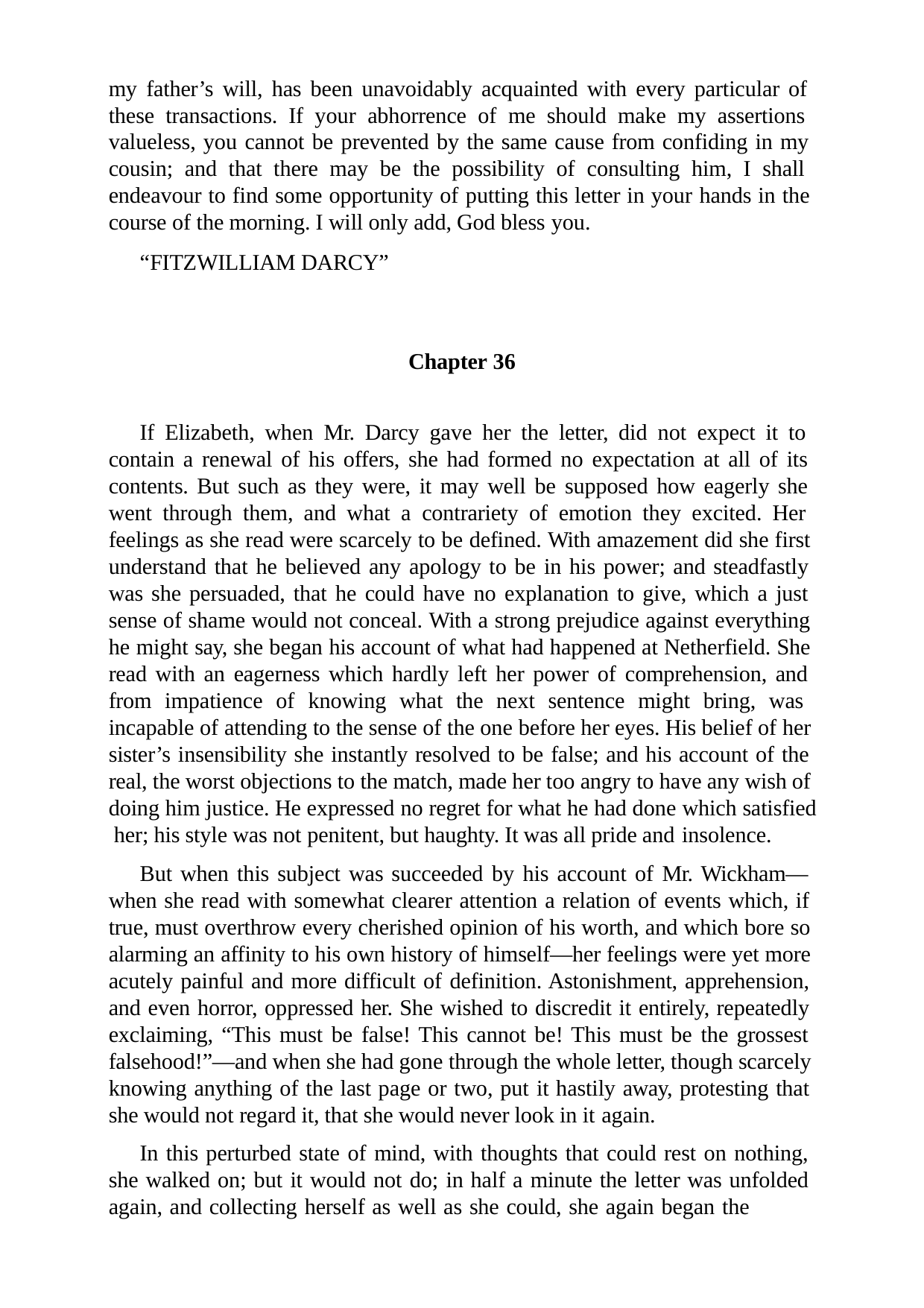

my father’s will, has been unavoidably acquainted with every particular of  these transactions. If your abhorrence of me should make my assertions  valueless, you cannot be prevented by the same cause from confiding in my  cousin; and that there may be the possibility of consulting him, I shall  endeavour to find some opportunity of putting this letter in your hands in the  course of the morning. I will only add, God bless you.
“FITZWILLIAM DARCY”
Chapter 36

If Elizabeth, when Mr. Darcy gave her the letter, did not expect it to  contain a renewal of his offers, she had formed no expectation at all of its  contents. But such as they were, it may well be supposed how eagerly she  went through them, and what a contrariety of emotion they excited. Her  feelings as she read were scarcely to be defined. With amazement did she first  understand that he believed any apology to be in his power; and steadfastly  was she persuaded, that he could have no explanation to give, which a just  sense of shame would not conceal. With a strong prejudice against everything  he might say, she began his account of what had happened at Netherfield. She  read with an eagerness which hardly left her power of comprehension, and  from impatience of knowing what the next sentence might bring, was  incapable of attending to the sense of the one before her eyes. His belief of her  sister’s insensibility she instantly resolved to be false; and his account of the  real, the worst objections to the match, made her too angry to have any wish of  doing him justice. He expressed no regret for what he had done which satisfied  her; his style was not penitent, but haughty. It was all pride and insolence.
But when this subject was succeeded by his account of Mr. Wickham—  when she read with somewhat clearer attention a relation of events which, if  true, must overthrow every cherished opinion of his worth, and which bore so  alarming an affinity to his own history of himself—her feelings were yet more  acutely painful and more difficult of definition. Astonishment, apprehension,  and even horror, oppressed her. She wished to discredit it entirely, repeatedly  exclaiming, “This must be false! This cannot be! This must be the grossest  falsehood!”—and when she had gone through the whole letter, though scarcely  knowing anything of the last page or two, put it hastily away, protesting that  she would not regard it, that she would never look in it again.
In this perturbed state of mind, with thoughts that could rest on nothing,  she walked on; but it would not do; in half a minute the letter was unfolded  again, and collecting herself as well as she could, she again began the